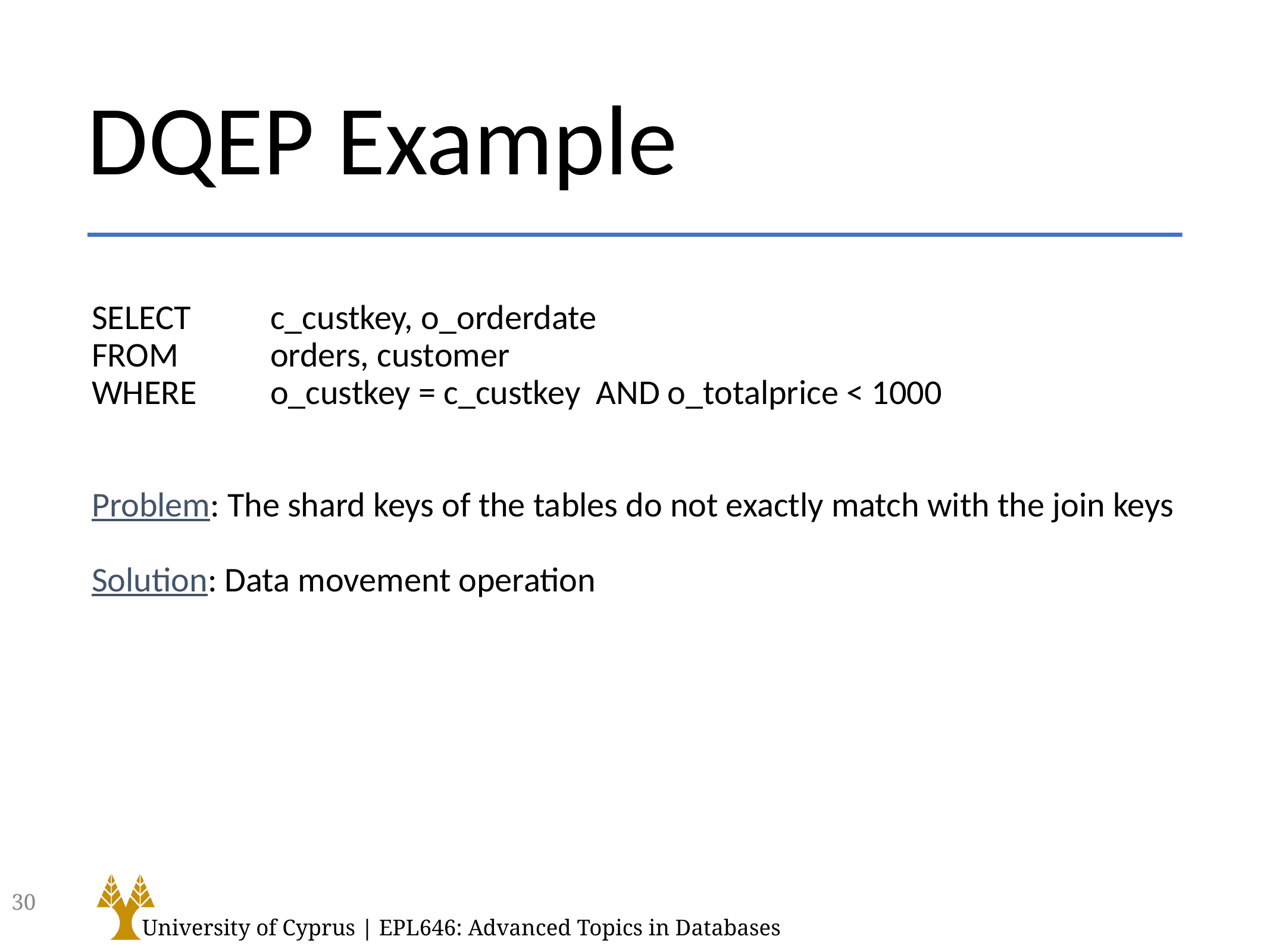

# DQEP Example

SELECT	c_custkey, o_orderdate
FROM 	orders, customer
WHERE 	o_custkey = c_custkey  AND o_totalprice < 1000

Problem: The shard keys of the tables do not exactly match with the join keys

Solution: Data movement operation
30